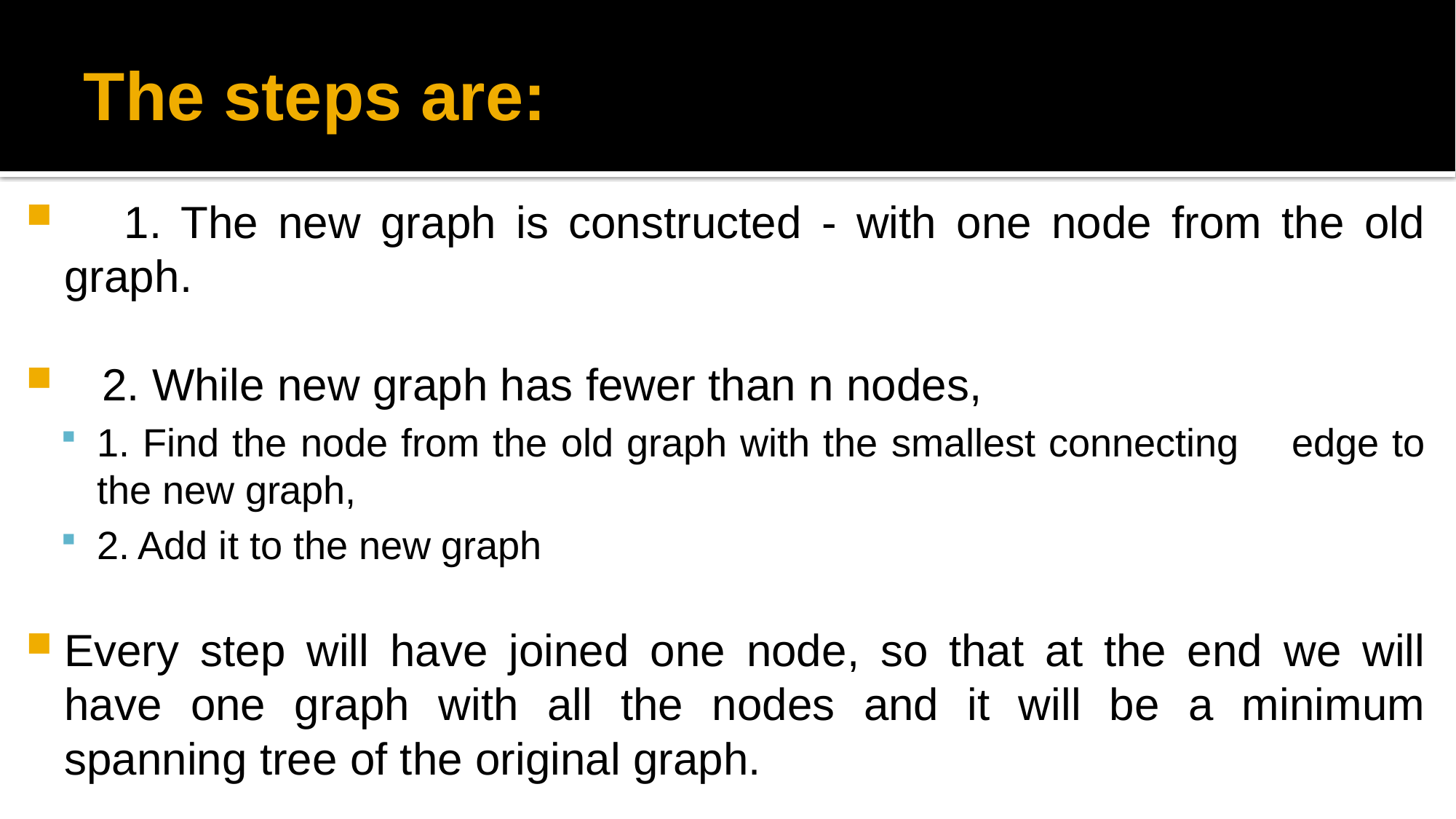

# The steps are:
   1. The new graph is constructed - with one node from the old graph.

   2. While new graph has fewer than n nodes,
1. Find the node from the old graph with the smallest connecting    edge to the new graph,
2. Add it to the new graph

Every step will have joined one node, so that at the end we will have one graph with all the nodes and it will be a minimum spanning tree of the original graph.